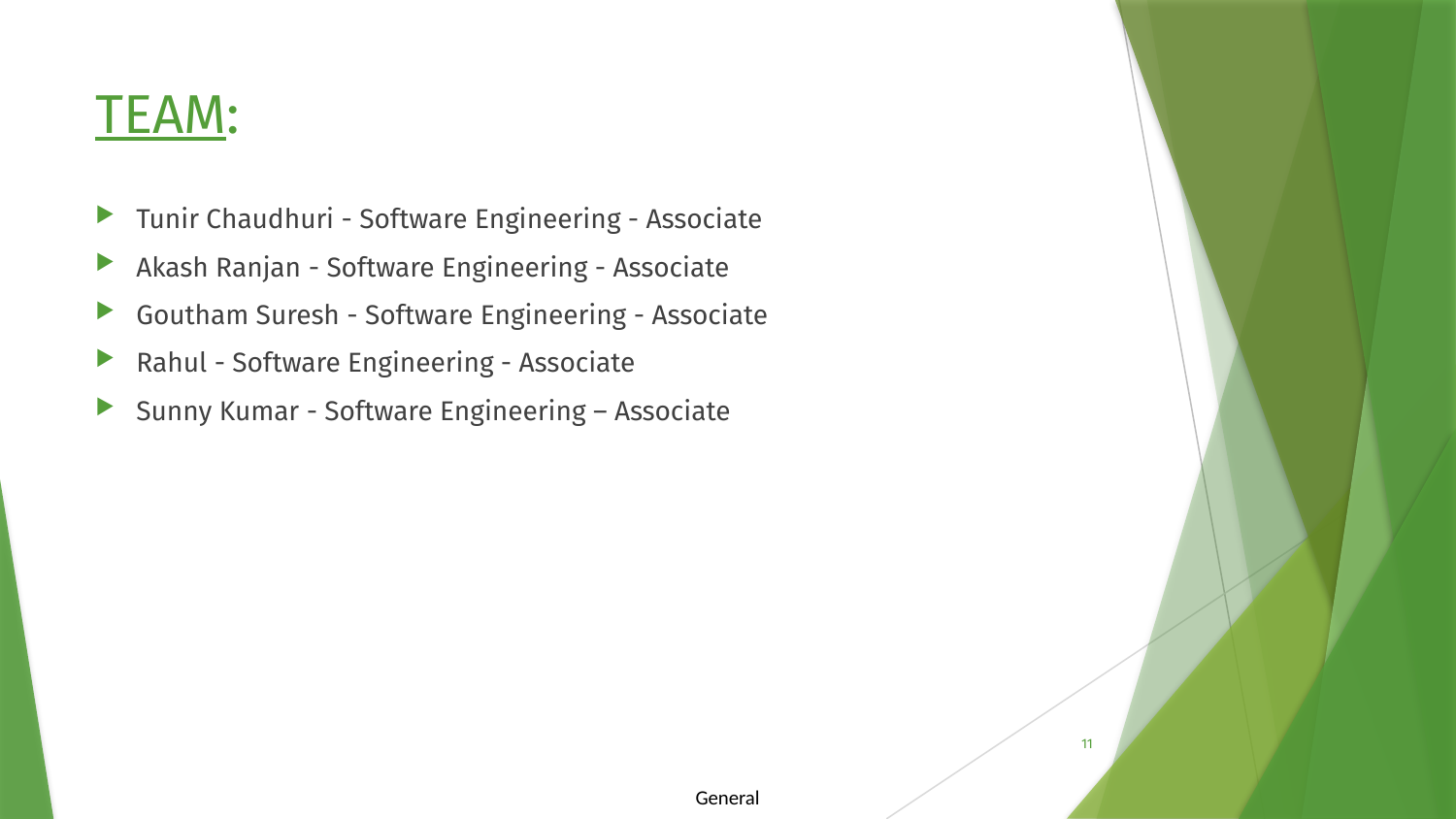

# TEAM:
Tunir Chaudhuri - Software Engineering - Associate
Akash Ranjan - Software Engineering - Associate
Goutham Suresh - Software Engineering - Associate
Rahul - Software Engineering - Associate
Sunny Kumar - Software Engineering – Associate

11